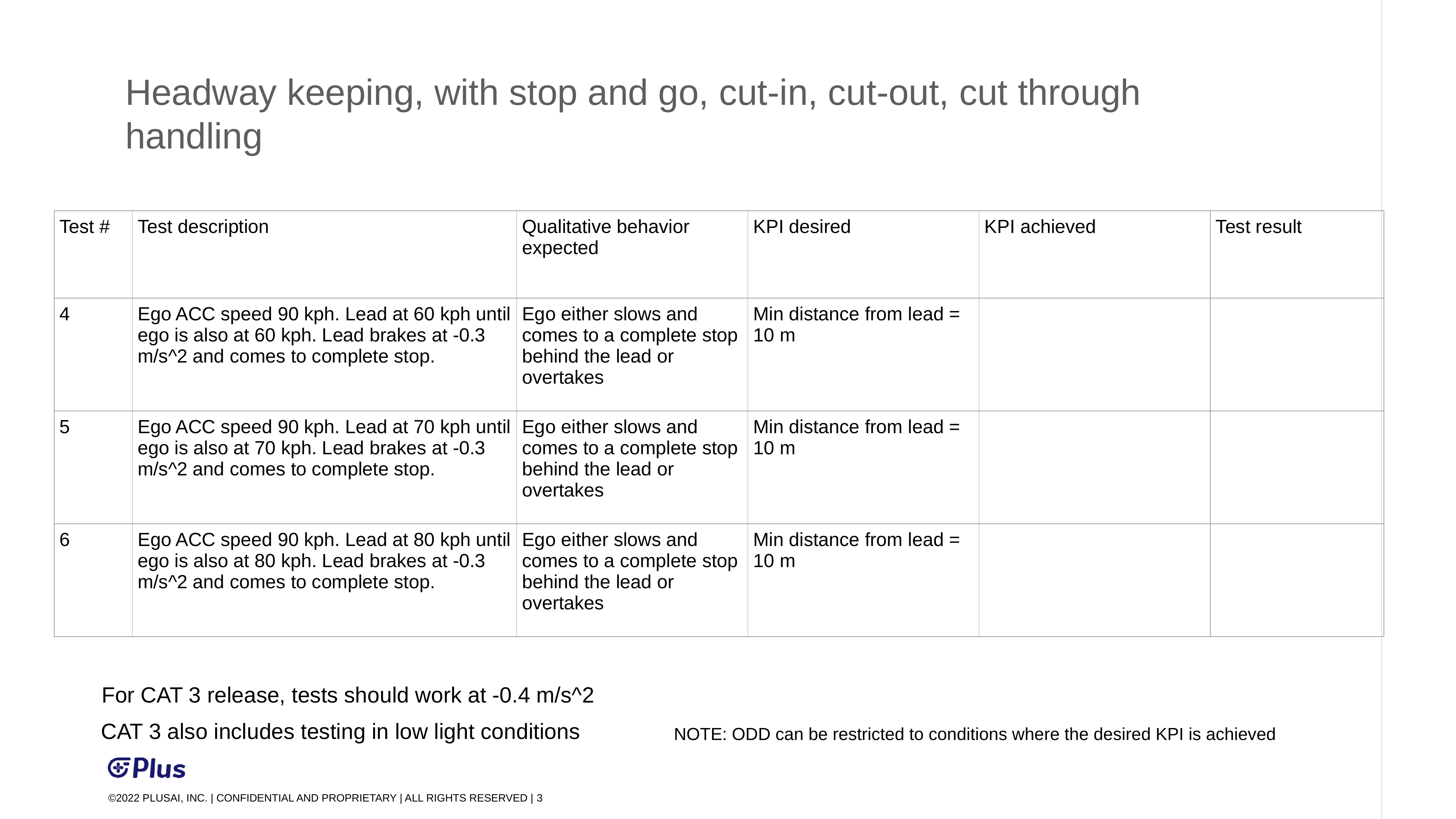

Headway keeping, with stop and go, cut-in, cut-out, cut through handling
| Test # | Test description | Qualitative behavior expected | KPI desired | KPI achieved | Test result |
| --- | --- | --- | --- | --- | --- |
| 4 | Ego ACC speed 90 kph. Lead at 60 kph until ego is also at 60 kph. Lead brakes at -0.3 m/s^2 and comes to complete stop. | Ego either slows and comes to a complete stop behind the lead or overtakes | Min distance from lead = 10 m |  |  |
| 5 | Ego ACC speed 90 kph. Lead at 70 kph until ego is also at 70 kph. Lead brakes at -0.3 m/s^2 and comes to complete stop. | Ego either slows and comes to a complete stop behind the lead or overtakes | Min distance from lead = 10 m |  |  |
| 6 | Ego ACC speed 90 kph. Lead at 80 kph until ego is also at 80 kph. Lead brakes at -0.3 m/s^2 and comes to complete stop. | Ego either slows and comes to a complete stop behind the lead or overtakes | Min distance from lead = 10 m |  |  |

For CAT 3 release, tests should work at -0.4 m/s^2
CAT 3 also includes testing in low light conditions
NOTE: ODD can be restricted to conditions where the desired KPI is achieved